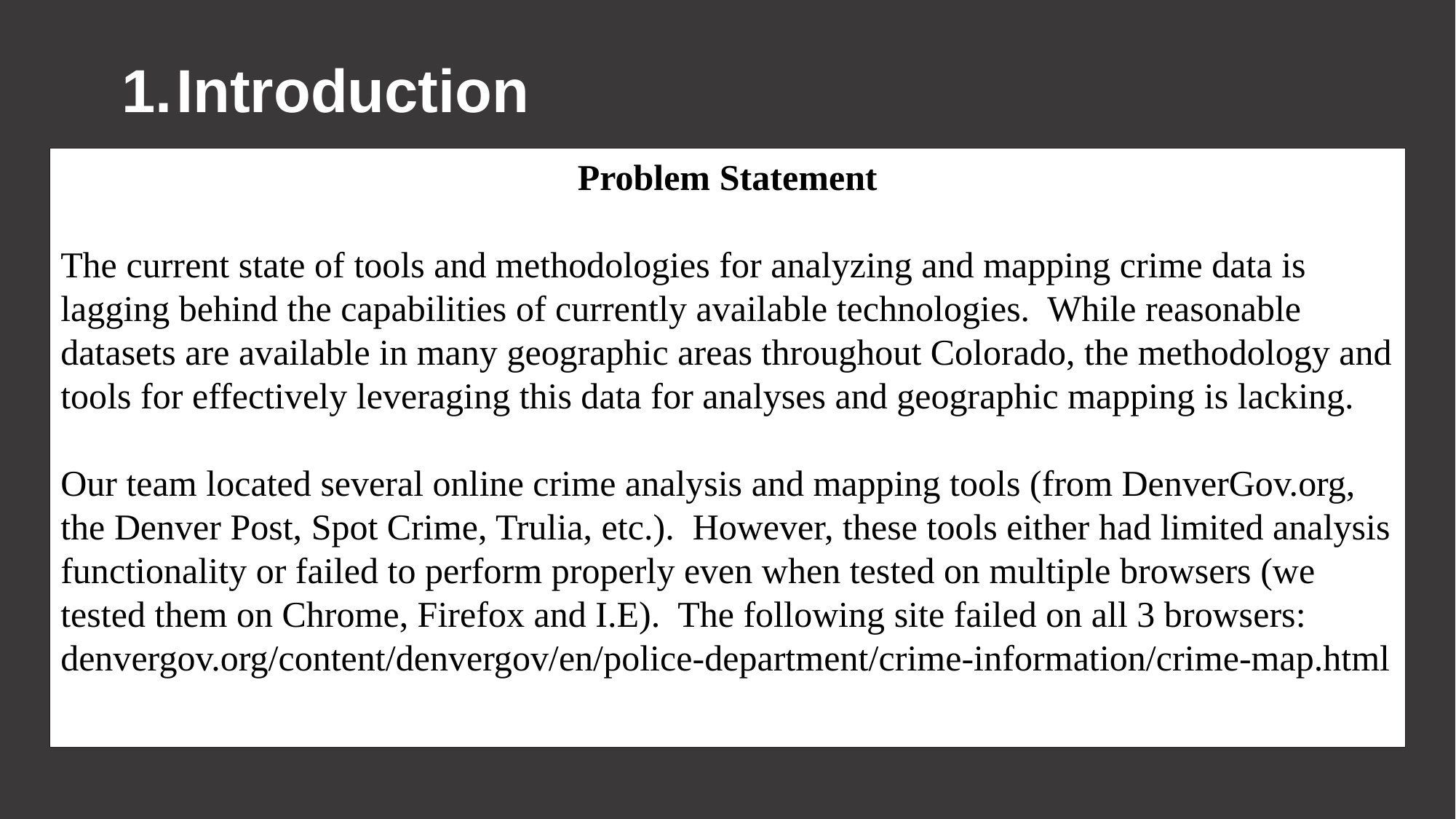

Introduction
Problem Statement

The current state of tools and methodologies for analyzing and mapping crime data is lagging behind the capabilities of currently available technologies.  While reasonable datasets are available in many geographic areas throughout Colorado, the methodology and tools for effectively leveraging this data for analyses and geographic mapping is lacking.

Our team located several online crime analysis and mapping tools (from DenverGov.org, the Denver Post, Spot Crime, Trulia, etc.).  However, these tools either had limited analysis functionality or failed to perform properly even when tested on multiple browsers (we tested them on Chrome, Firefox and I.E).  The following site failed on all 3 browsers:
denvergov.org/content/denvergov/en/police-department/crime-information/crime-map.html